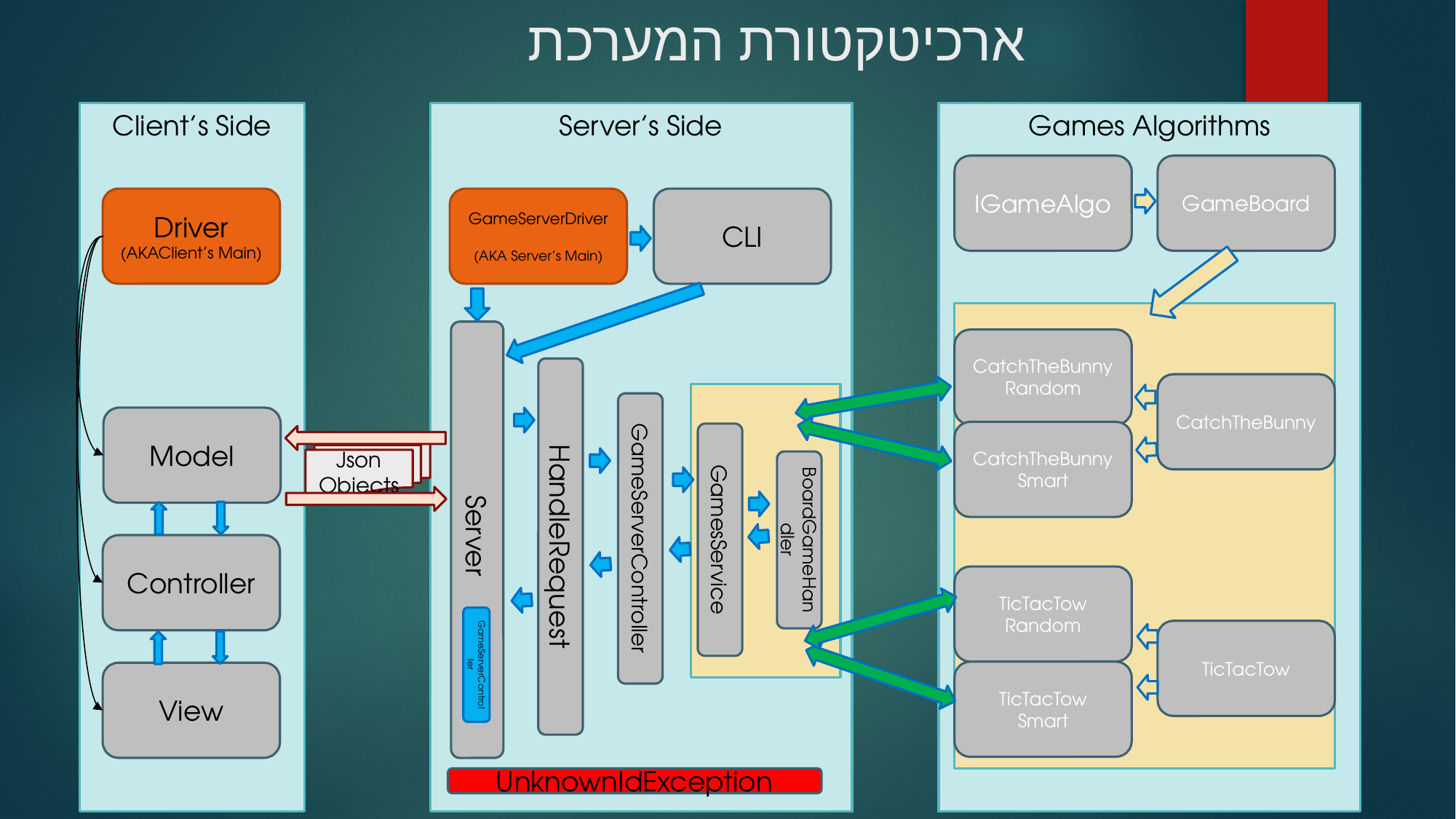

# ארכיטקטורת המערכת
Client’s Side
Games Algorithms

Server’s Side
IGameAlgo
GameBoard
Driver
(AKAClient’s Main)
GameServerDriver

(AKA Server’s Main)
CLI

Server
CatchTheBunnyRandom

HandleRequest

CatchTheBunny

GameServerController
Model

CatchTheBunnySmart
GamesService

Json
Objects

BoardGameHandler

Controller

TicTacTow
Random

GameServerController
TicTacTow

TicTacTow
Smart
View

UnknownIdException